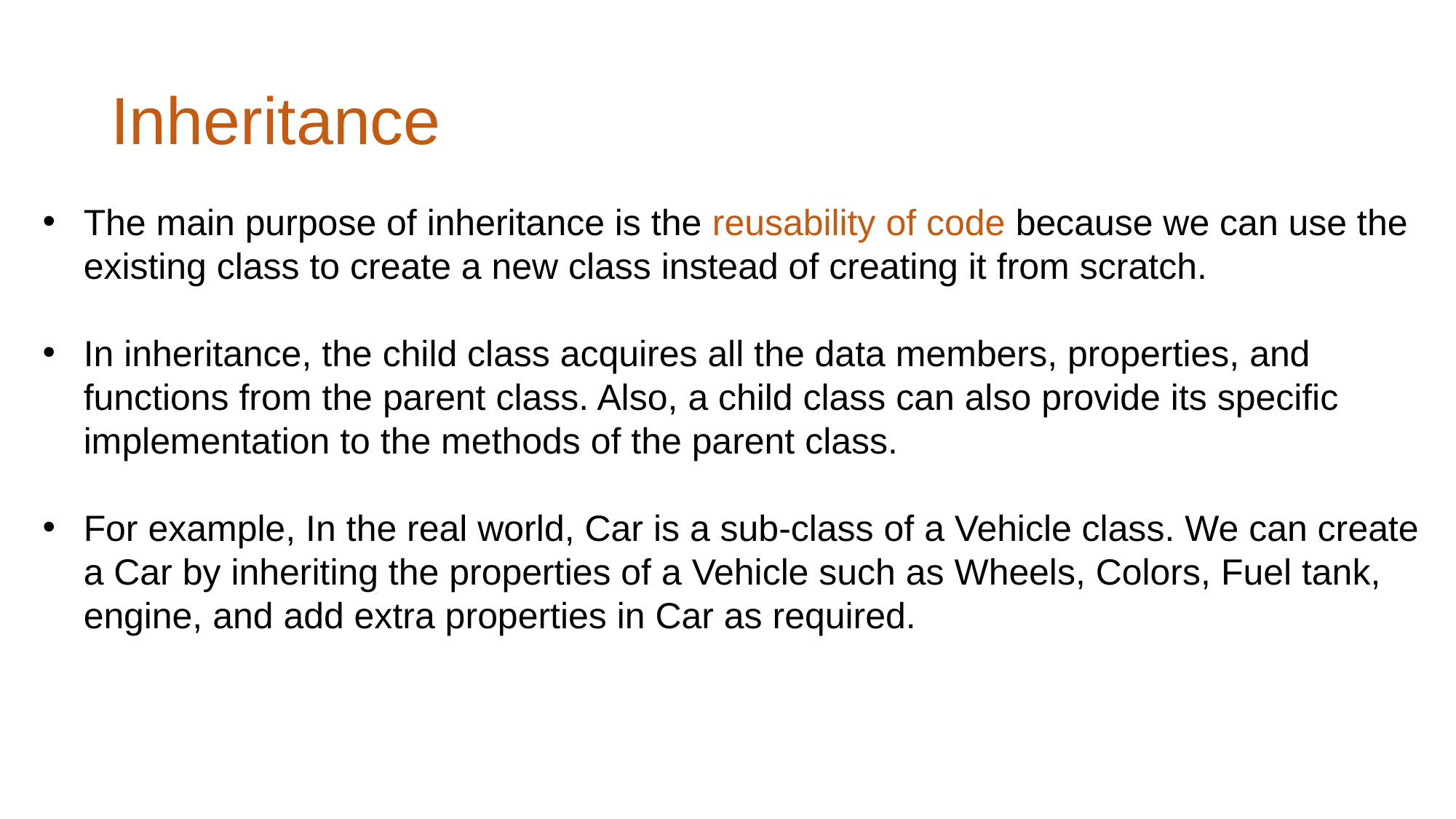

# Inheritance
The main purpose of inheritance is the reusability of code because we can use the existing class to create a new class instead of creating it from scratch.

In inheritance, the child class acquires all the data members, properties, and functions from the parent class. Also, a child class can also provide its specific implementation to the methods of the parent class.

For example, In the real world, Car is a sub-class of a Vehicle class. We can create a Car by inheriting the properties of a Vehicle such as Wheels, Colors, Fuel tank, engine, and add extra properties in Car as required.